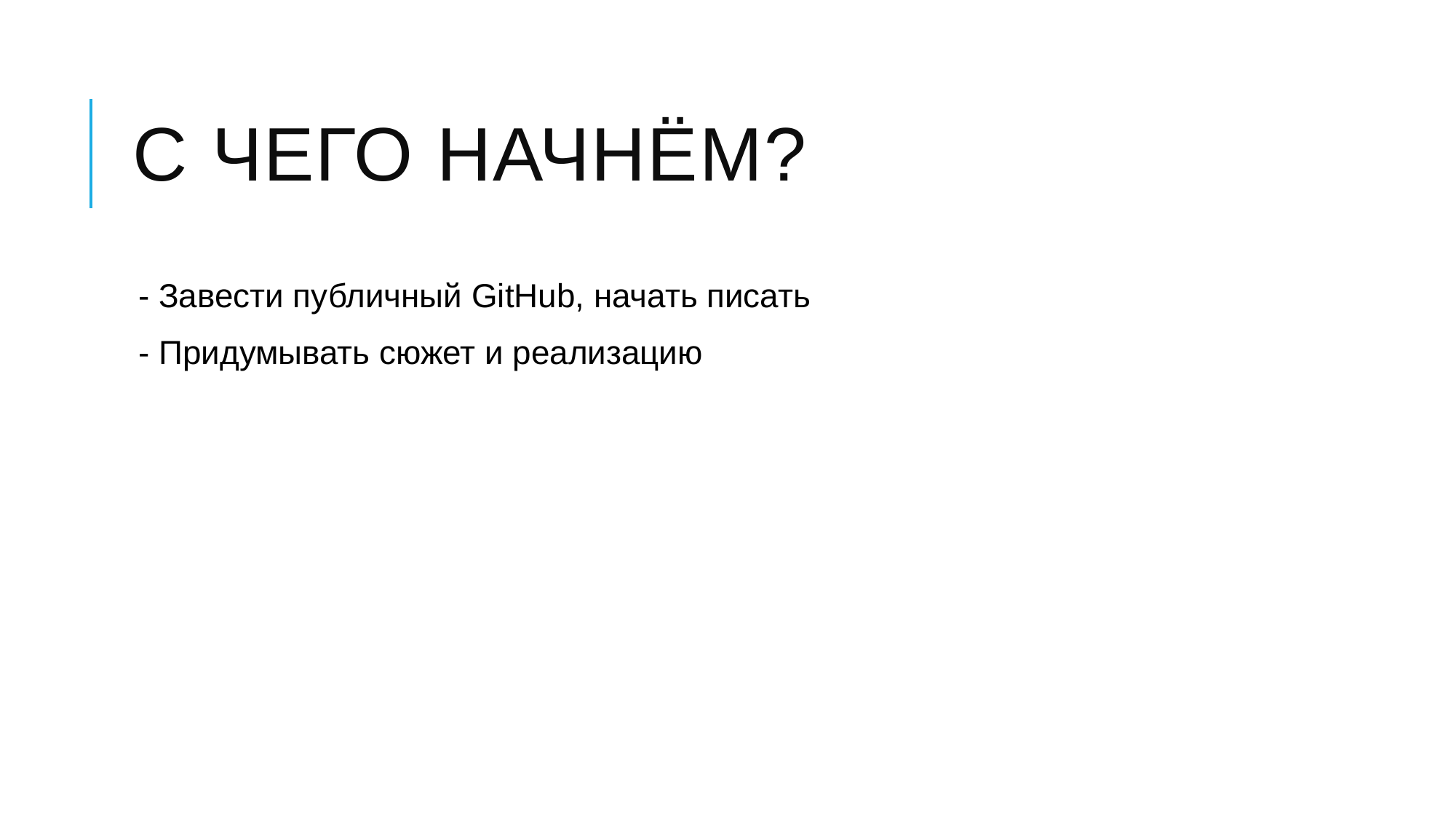

# С чего начнём?
- Завести публичный GitHub, начать писать
- Придумывать сюжет и реализацию